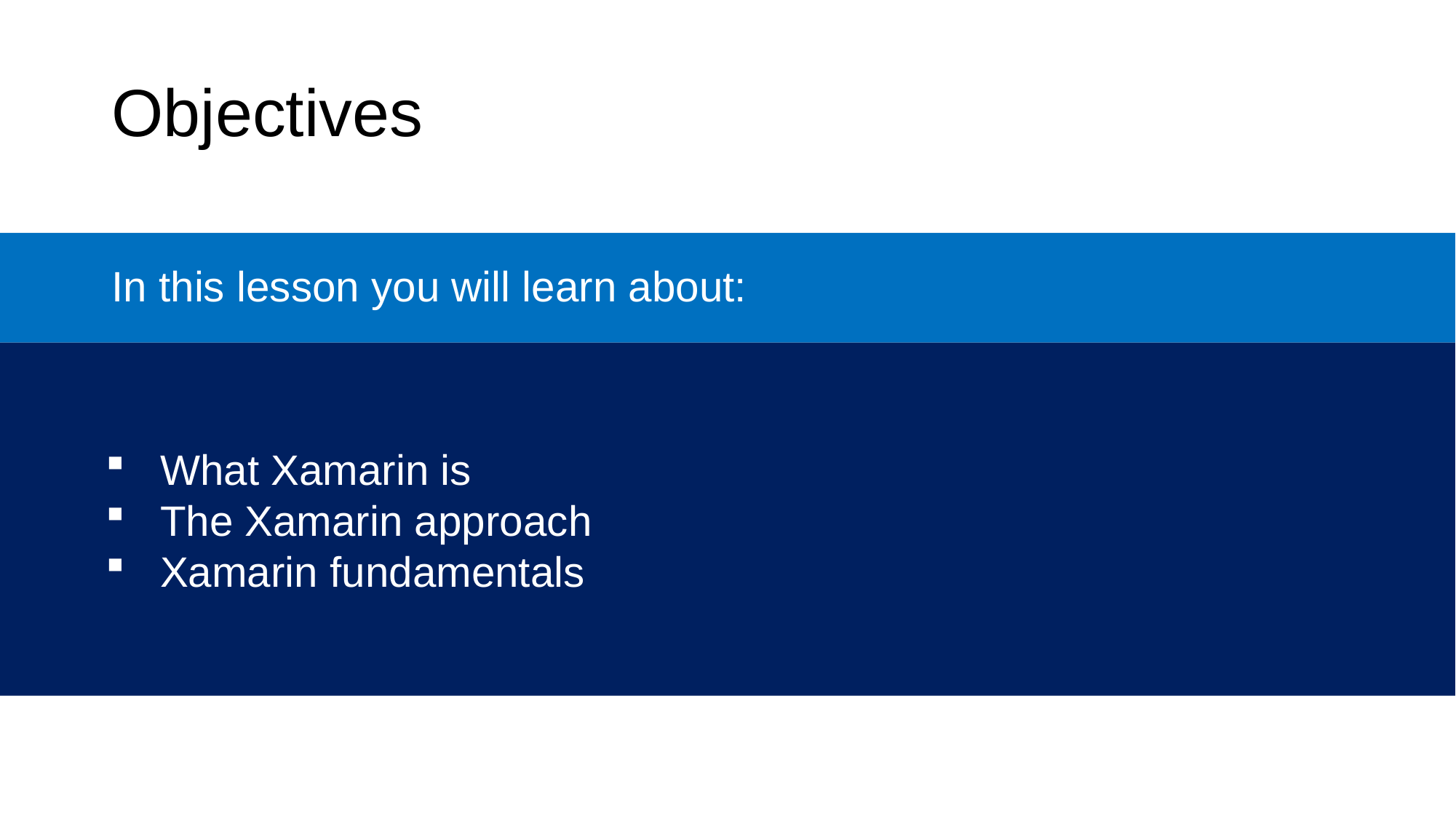

Objectives

In this lesson you will learn about:
What Xamarin is
The Xamarin approach
Xamarin fundamentals